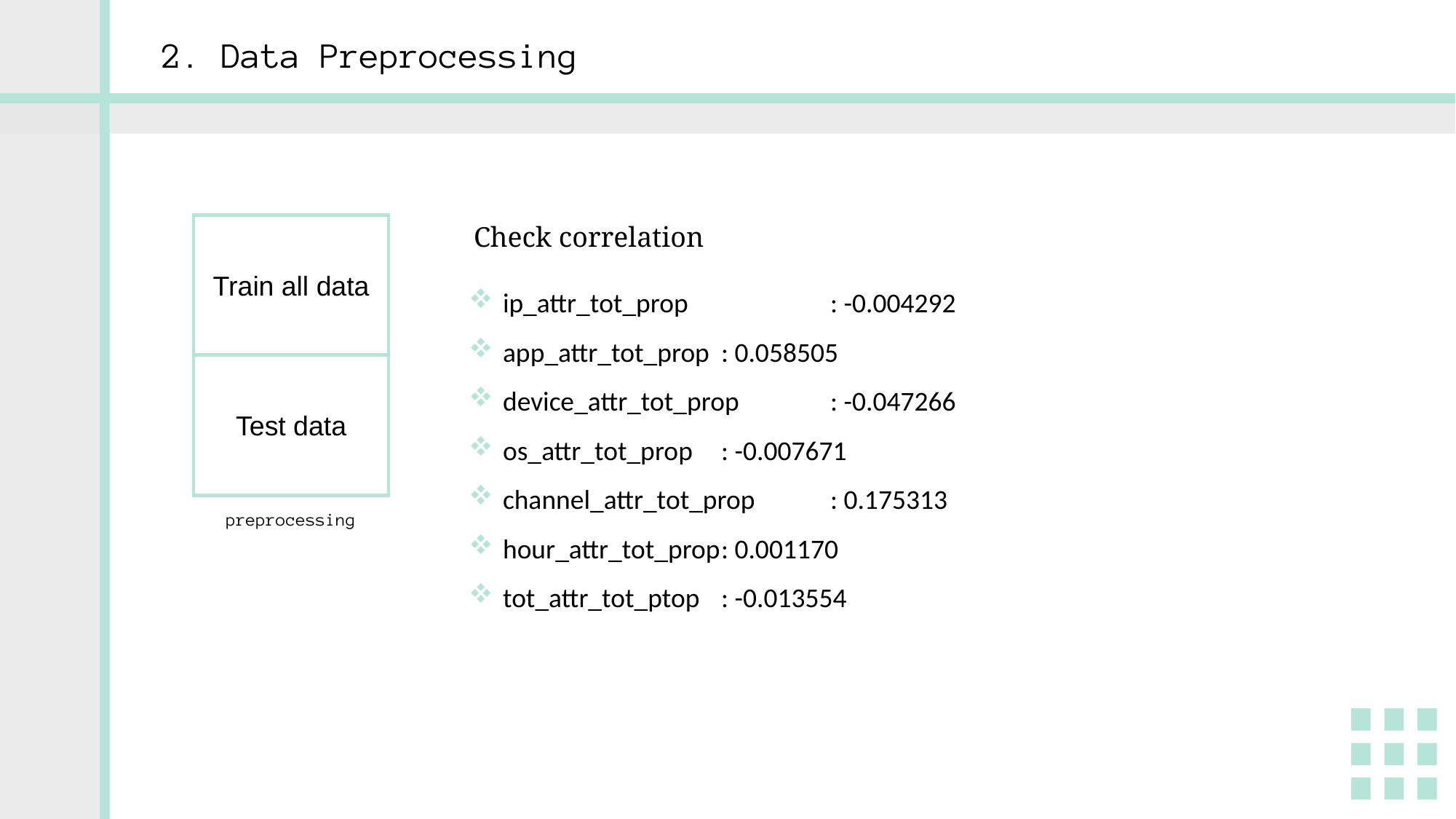

2. Data Preprocessing

Train all data
Test data
preprocessing
Check correlation
ip_attr_tot_prop		: -0.004292
app_attr_tot_prop	: 0.058505
device_attr_tot_prop	: -0.047266
os_attr_tot_prop	: -0.007671
channel_attr_tot_prop	: 0.175313
hour_attr_tot_prop	: 0.001170
tot_attr_tot_ptop	: -0.013554